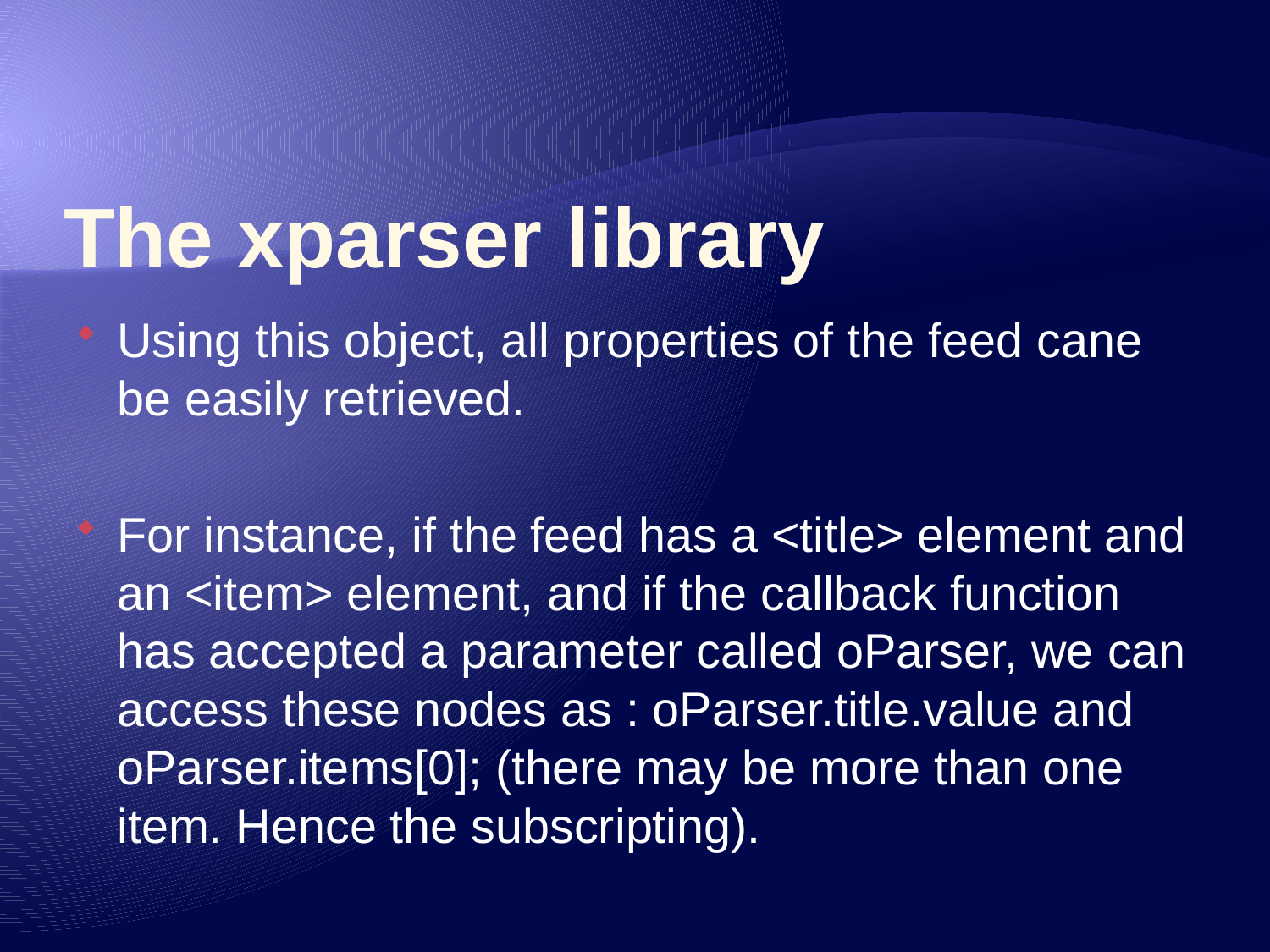

# The xparser library
Using this object, all properties of the feed cane be easily retrieved.

For instance, if the feed has a <title> element and an <item> element, and if the callback function has accepted a parameter called oParser, we can access these nodes as : oParser.title.value and oParser.items[0]; (there may be more than one item. Hence the subscripting).